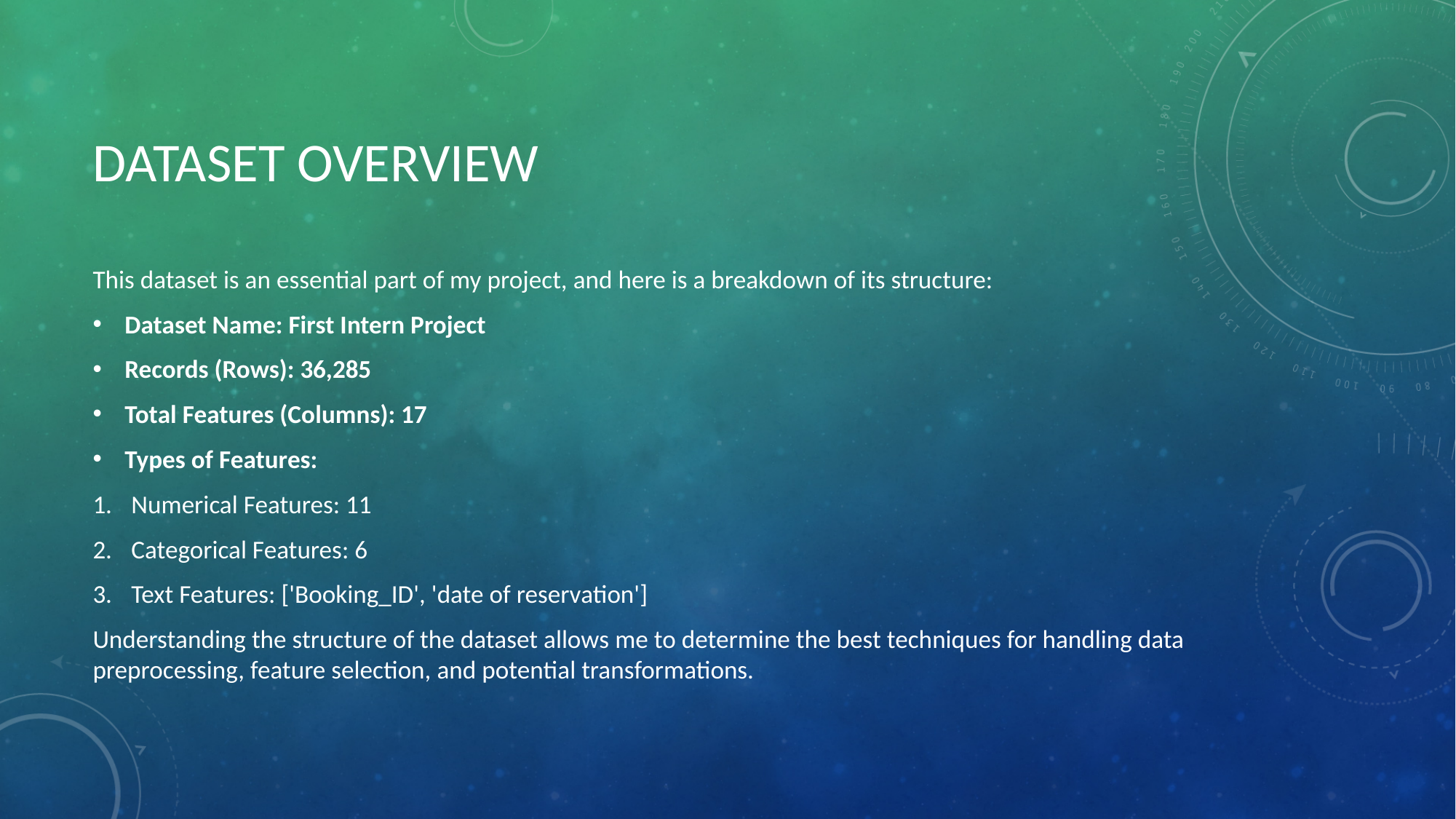

# Dataset Overview
This dataset is an essential part of my project, and here is a breakdown of its structure:
Dataset Name: First Intern Project
Records (Rows): 36,285
Total Features (Columns): 17
Types of Features:
Numerical Features: 11
Categorical Features: 6
Text Features: ['Booking_ID', 'date of reservation']
Understanding the structure of the dataset allows me to determine the best techniques for handling data preprocessing, feature selection, and potential transformations.